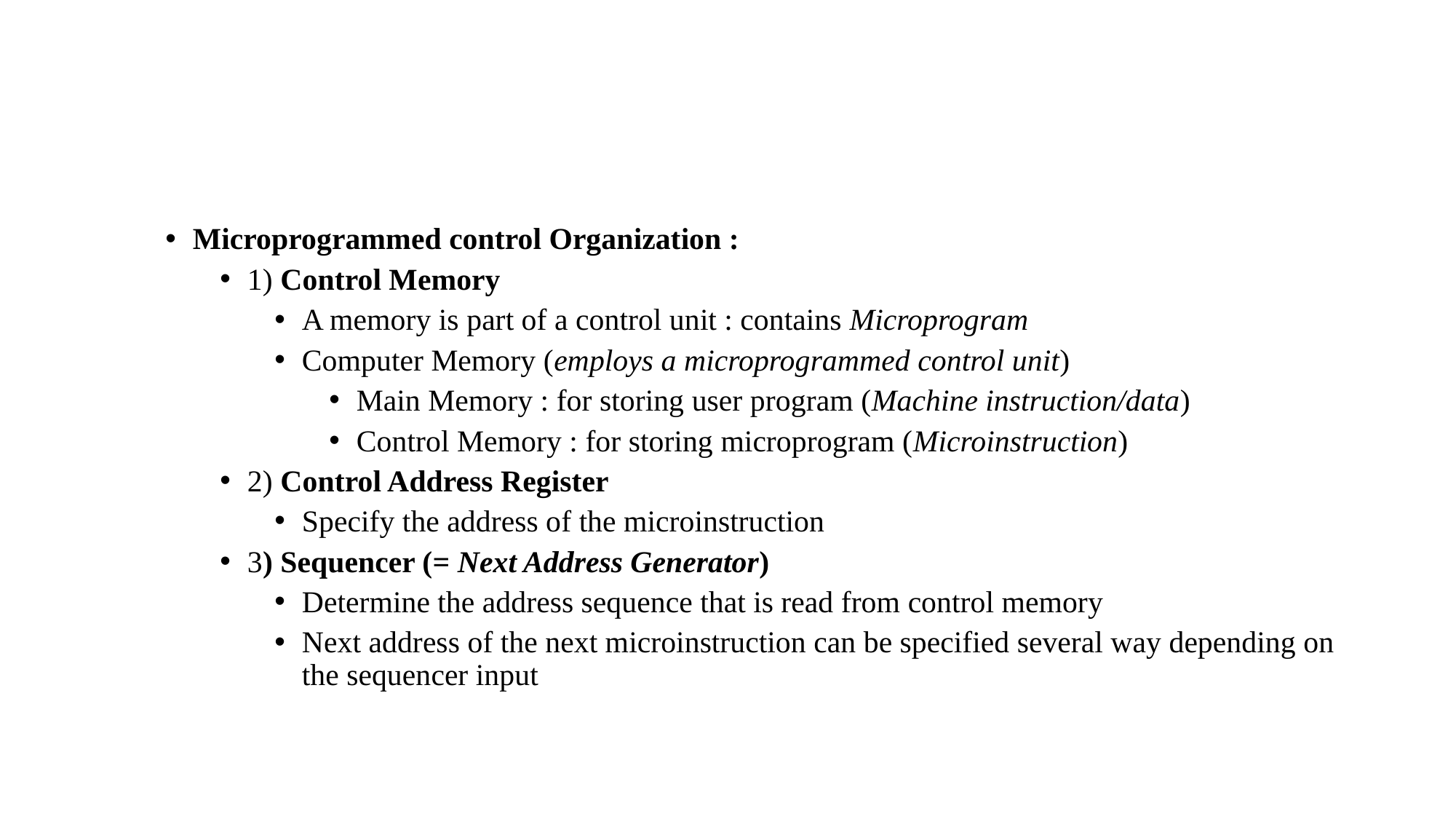

#
Microprogrammed control Organization :
1) Control Memory
A memory is part of a control unit : contains Microprogram
Computer Memory (employs a microprogrammed control unit)
Main Memory : for storing user program (Machine instruction/data)
Control Memory : for storing microprogram (Microinstruction)
2) Control Address Register
Specify the address of the microinstruction
3) Sequencer (= Next Address Generator)
Determine the address sequence that is read from control memory
Next address of the next microinstruction can be specified several way depending on the sequencer input